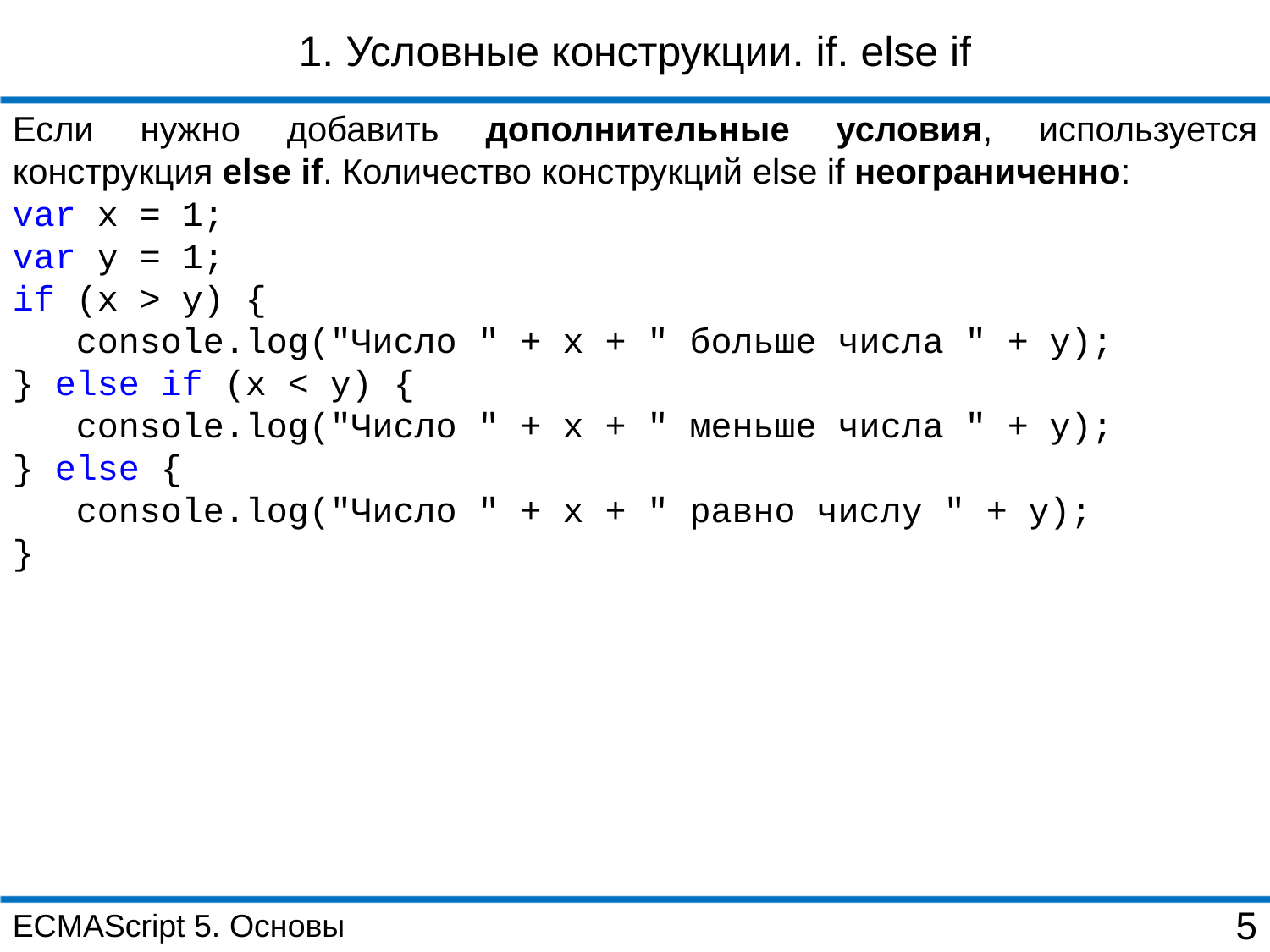

1. Условные конструкции. if. else if
Если нужно добавить дополнительные условия, используется конструкция else if. Количество конструкций else if неограниченно:
var x = 1;
var y = 1;
if (x > y) {
   console.log("Число " + x + " больше числа " + y);
} else if (x < y) {
   console.log("Число " + x + " меньше числа " + y);
} else {
   console.log("Число " + x + " равно числу " + y);
}
ECMAScript 5. Основы
5